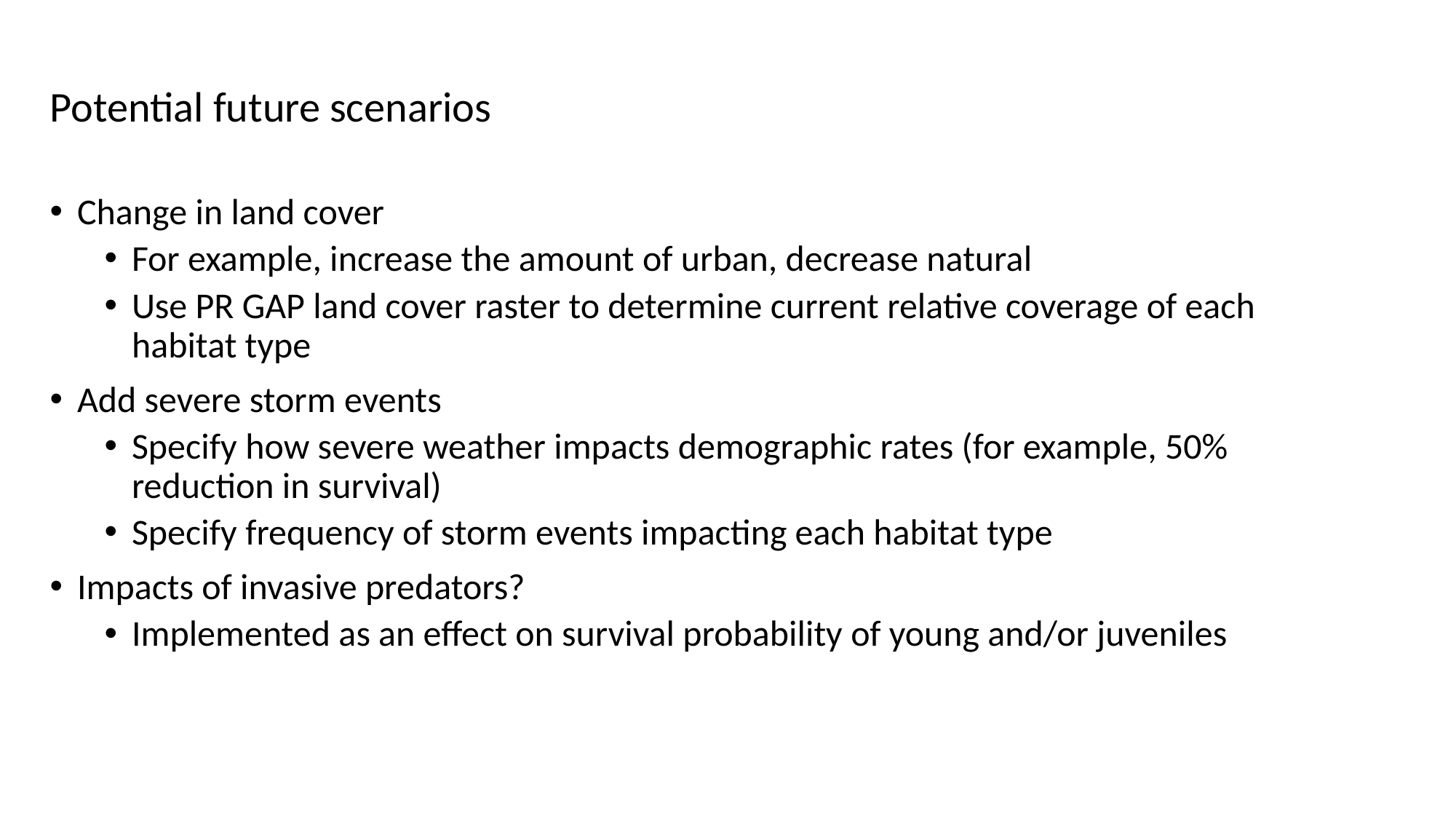

# Potential future scenarios
Change in land cover
For example, increase the amount of urban, decrease natural
Use PR GAP land cover raster to determine current relative coverage of each habitat type
Add severe storm events
Specify how severe weather impacts demographic rates (for example, 50% reduction in survival)
Specify frequency of storm events impacting each habitat type
Impacts of invasive predators?
Implemented as an effect on survival probability of young and/or juveniles